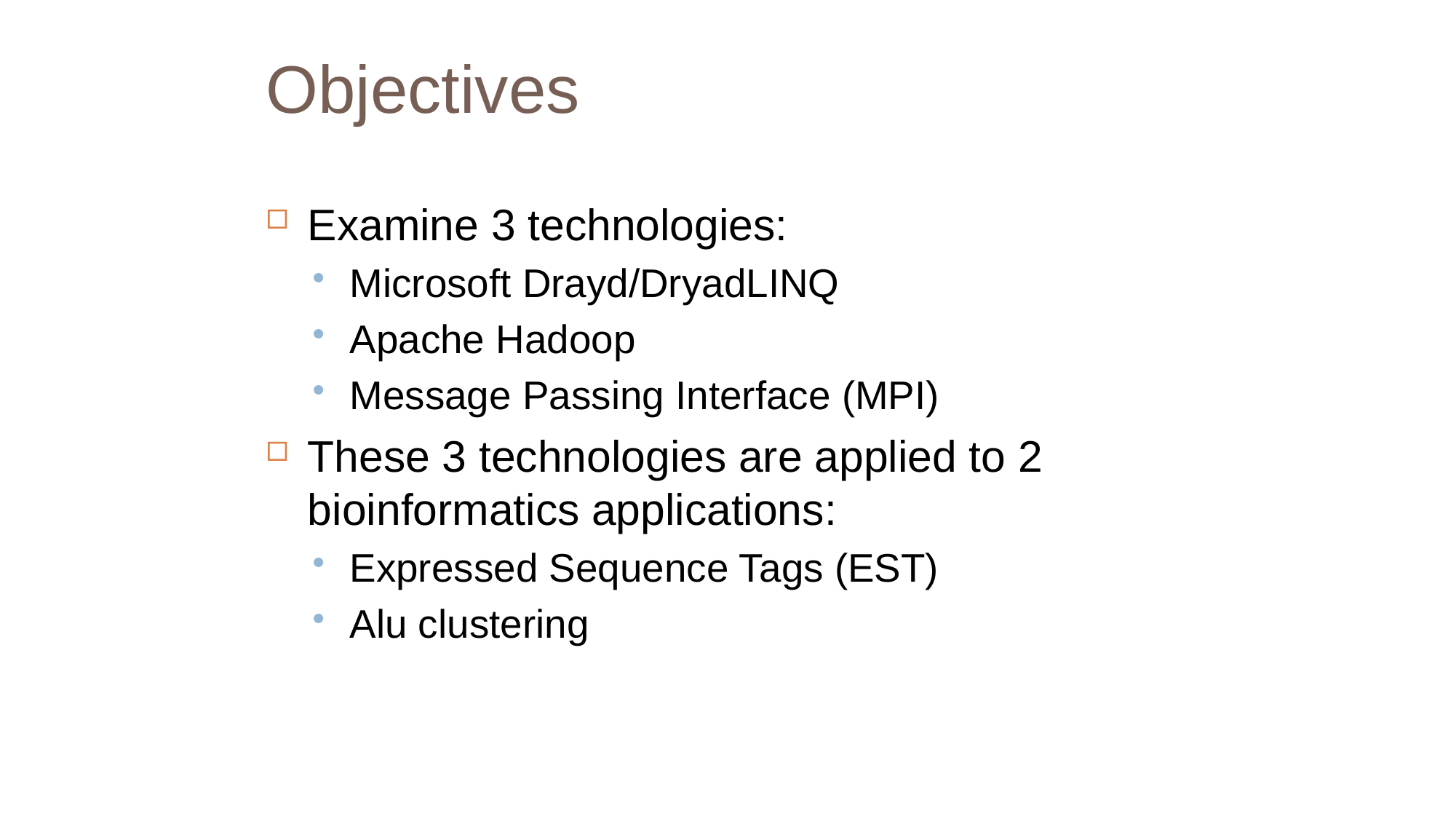

Objectives
Examine 3 technologies:
Microsoft Drayd/DryadLINQ
Apache Hadoop
Message Passing Interface (MPI)
These 3 technologies are applied to 2 bioinformatics applications:
Expressed Sequence Tags (EST)
Alu clustering